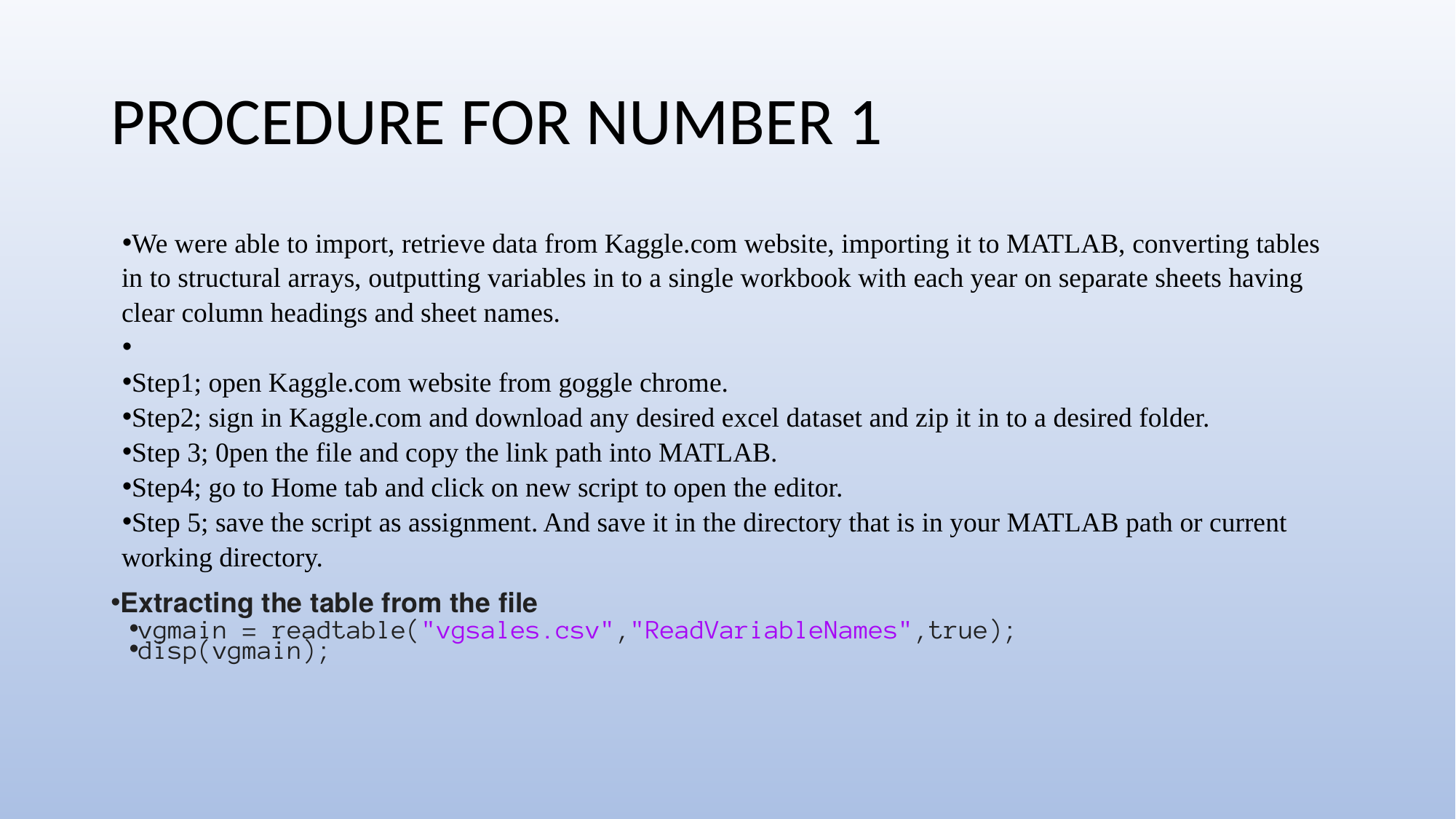

# PROCEDURE FOR NUMBER 1
We were able to import, retrieve data from Kaggle.com website, importing it to MATLAB, converting tables in to structural arrays, outputting variables in to a single workbook with each year on separate sheets having clear column headings and sheet names.

Step1; open Kaggle.com website from goggle chrome.
Step2; sign in Kaggle.com and download any desired excel dataset and zip it in to a desired folder.
Step 3; 0pen the file and copy the link path into MATLAB.
Step4; go to Home tab and click on new script to open the editor.
Step 5; save the script as assignment. And save it in the directory that is in your MATLAB path or current working directory.
Extracting the table from the file
vgmain = readtable("vgsales.csv","ReadVariableNames",true);
disp(vgmain);